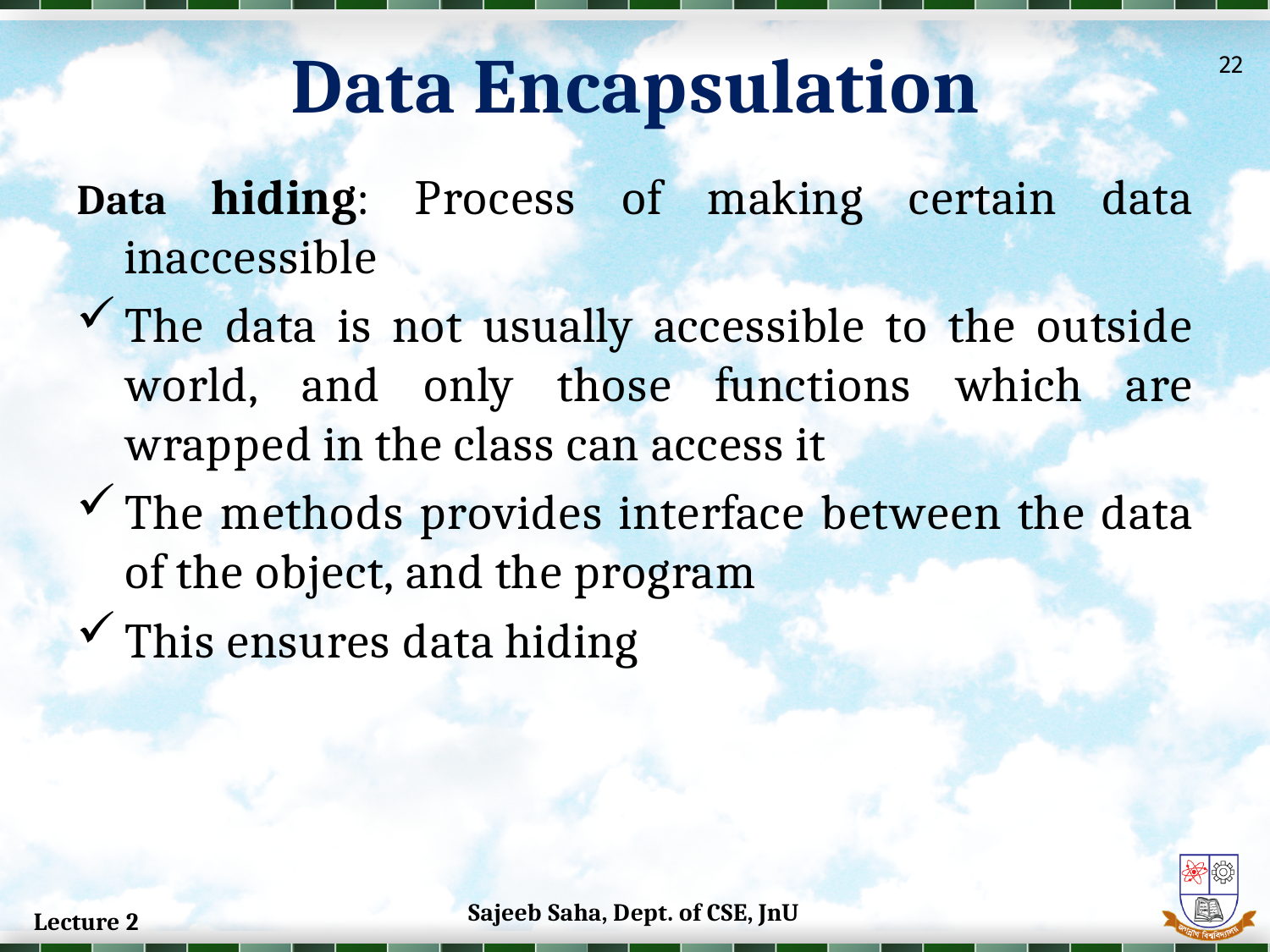

Data Encapsulation
22
Data hiding: Process of making certain data inaccessible
The data is not usually accessible to the outside world, and only those functions which are wrapped in the class can access it
The methods provides interface between the data of the object, and the program
This ensures data hiding
Sajeeb Saha, Dept. of CSE, JnU